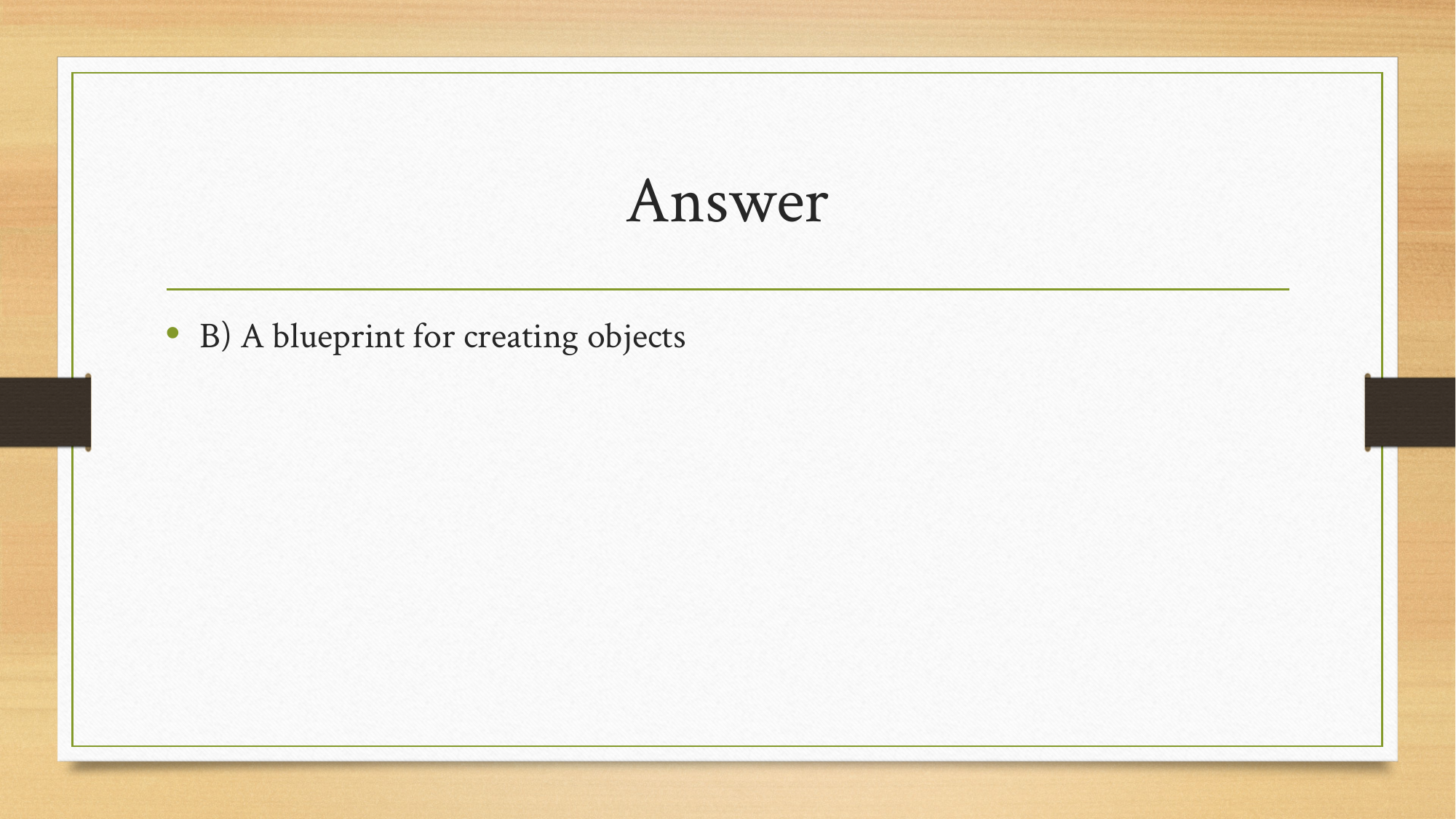

# Answer
B) A blueprint for creating objects